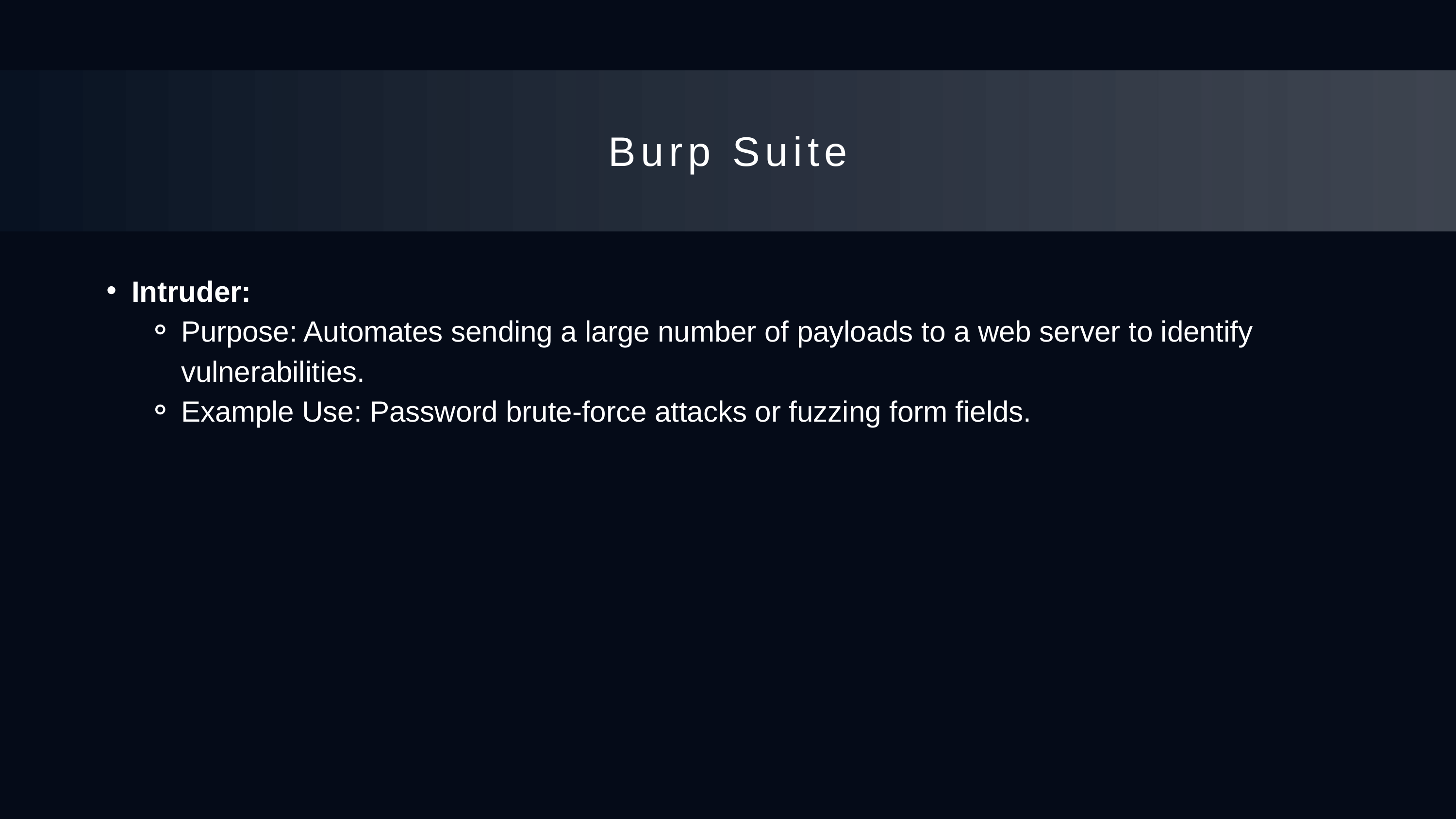

Burp Suite
Intruder:
Purpose: Automates sending a large number of payloads to a web server to identify vulnerabilities.
Example Use: Password brute-force attacks or fuzzing form fields.